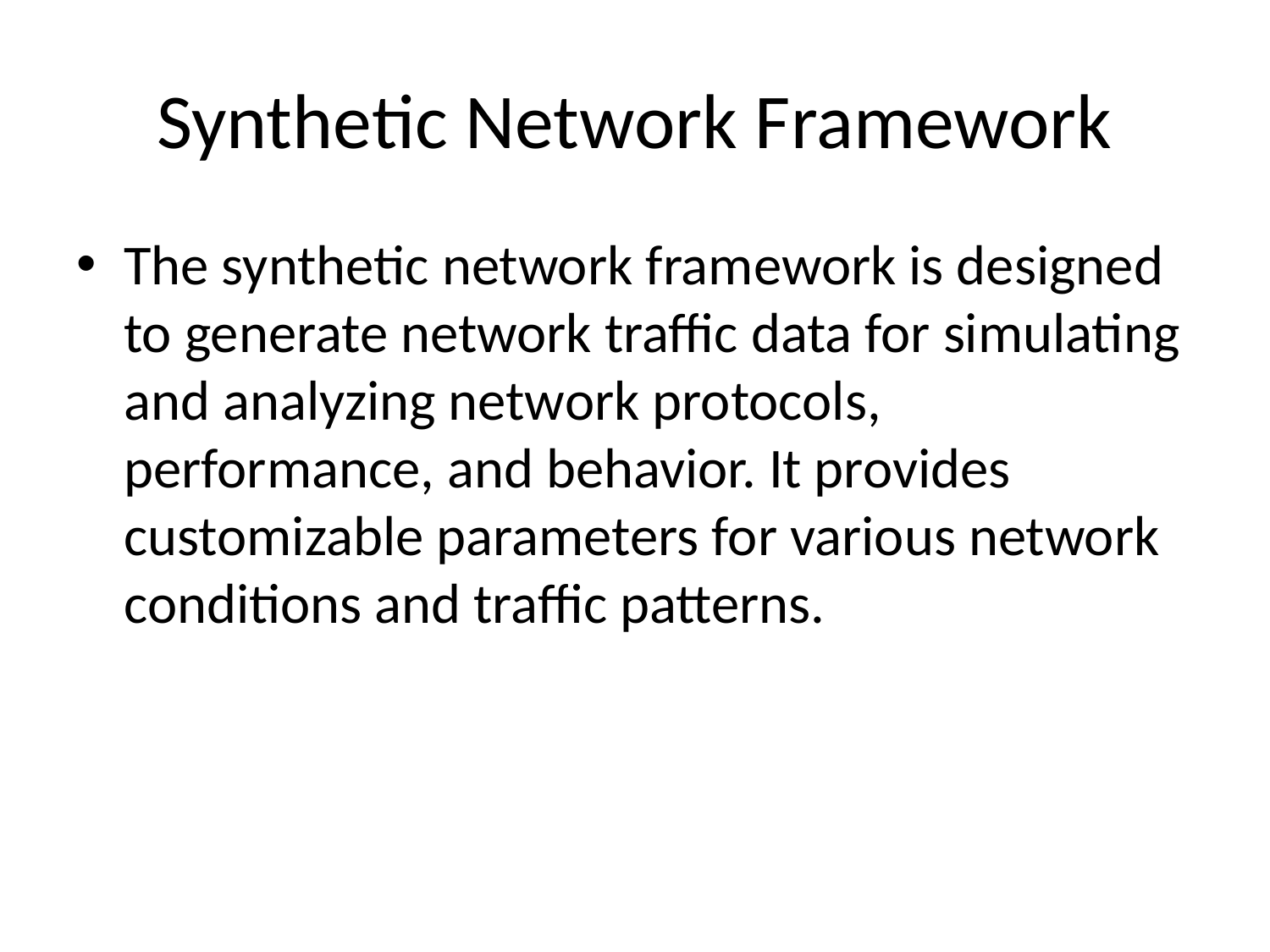

# Synthetic Network Framework
The synthetic network framework is designed to generate network traffic data for simulating and analyzing network protocols, performance, and behavior. It provides customizable parameters for various network conditions and traffic patterns.